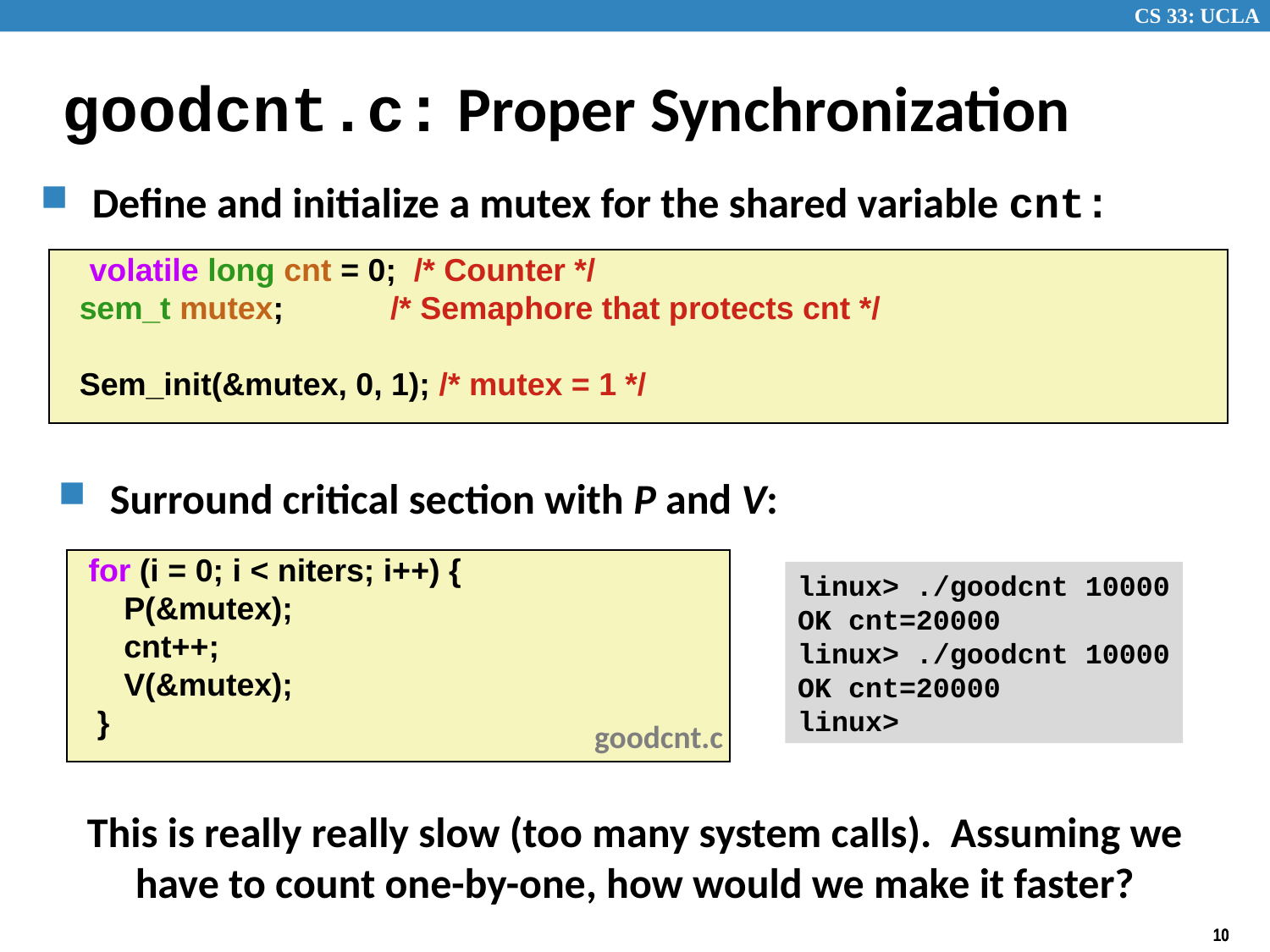

# goodcnt.c: Proper Synchronization
Define and initialize a mutex for the shared variable cnt:

  volatile long cnt = 0;  /* Counter */
  sem_t mutex;            /* Semaphore that protects cnt */

  Sem_init(&mutex, 0, 1); /* mutex = 1 */
Surround critical section with P and V:

 for (i = 0; i < niters; i++) {
     P(&mutex);
     cnt++;
     V(&mutex);
  }
linux> ./goodcnt 10000
OK cnt=20000
linux> ./goodcnt 10000
OK cnt=20000
linux>
goodcnt.c
This is really really slow (too many system calls).  Assuming we have to count one-by-one, how would we make it faster?